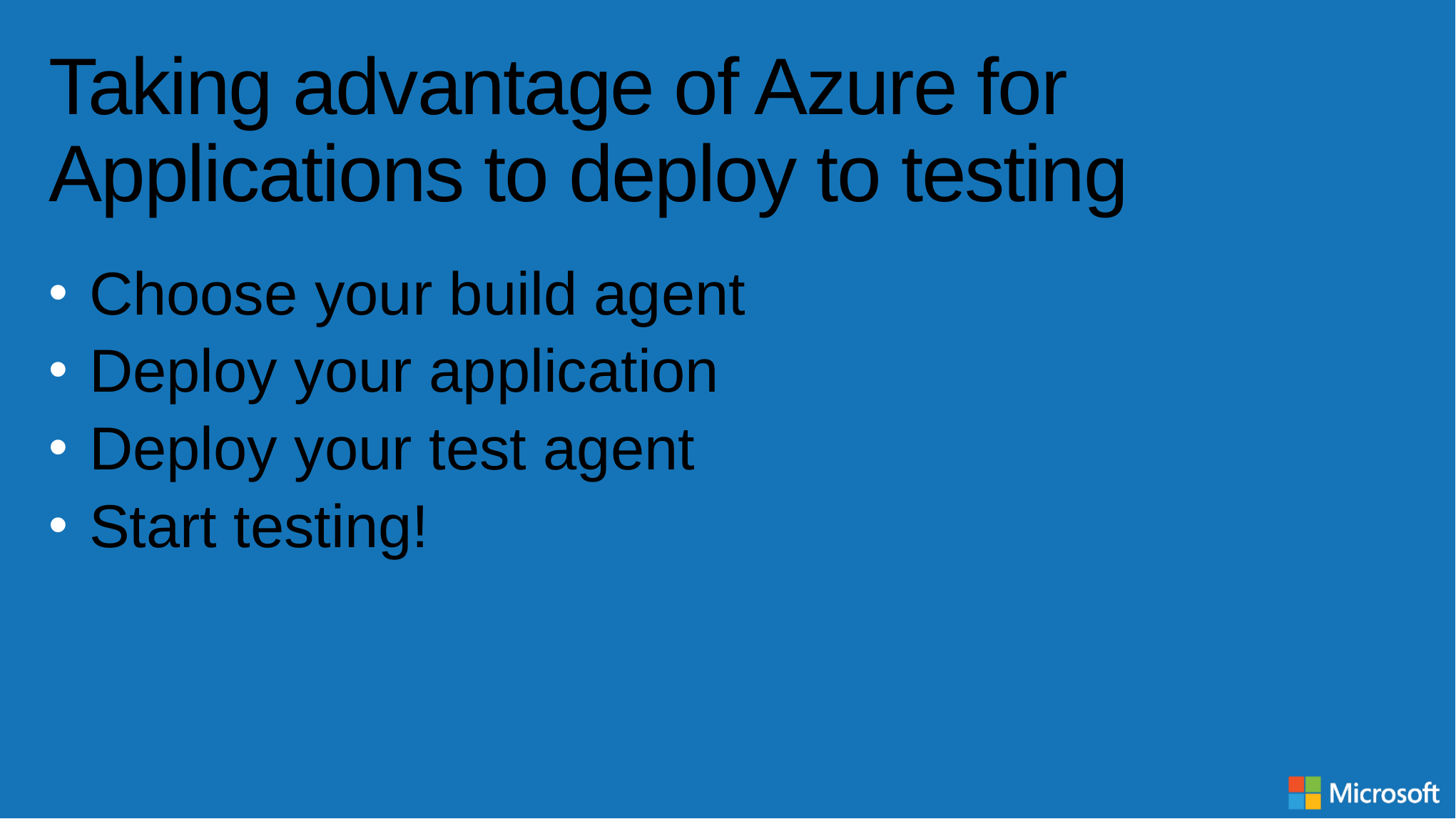

# Taking advantage of Azure for Applications to deploy to testing

Choose your build agent
Deploy your application
Deploy your test agent
Start testing!